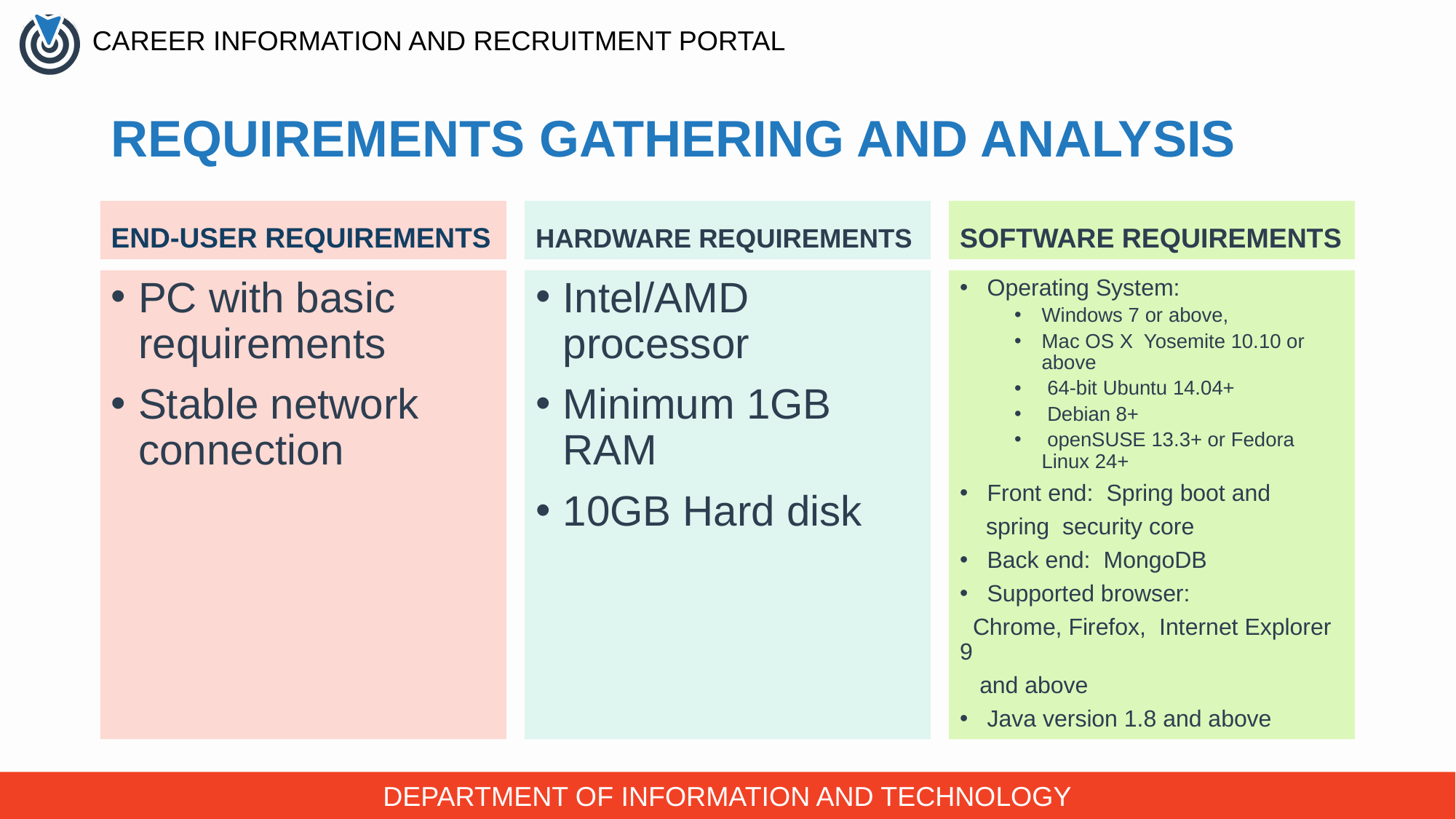

# REQUIREMENTS GATHERING AND ANALYSIS
END-USER REQUIREMENTS
HARDWARE REQUIREMENTS
SOFTWARE REQUIREMENTS
Intel/AMD processor
Minimum 1GB RAM
10GB Hard disk
Operating System:
Windows 7 or above,
Mac OS X  Yosemite 10.10 or above
 64-bit Ubuntu 14.04+
 Debian 8+
 openSUSE 13.3+ or Fedora Linux 24+
Front end:  Spring boot and
    spring  security core
Back end:  MongoDB
Supported browser:
  Chrome, Firefox,  Internet Explorer 9
   and above
Java version 1.8 and above
PC with basic requirements
Stable network connection